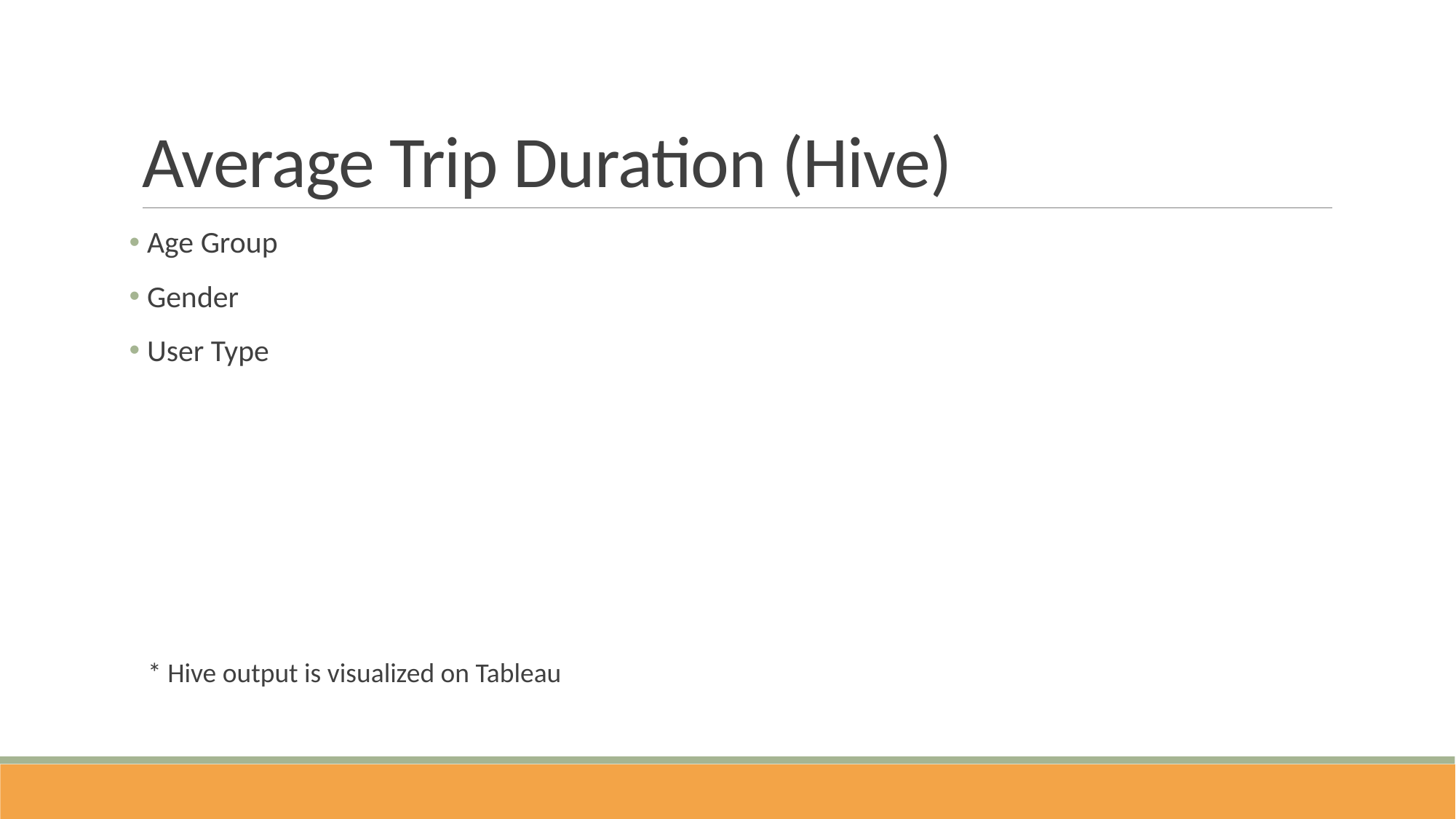

# Average Trip Duration (Hive)
 Age Group
 Gender
 User Type

   * Hive output is visualized on Tableau